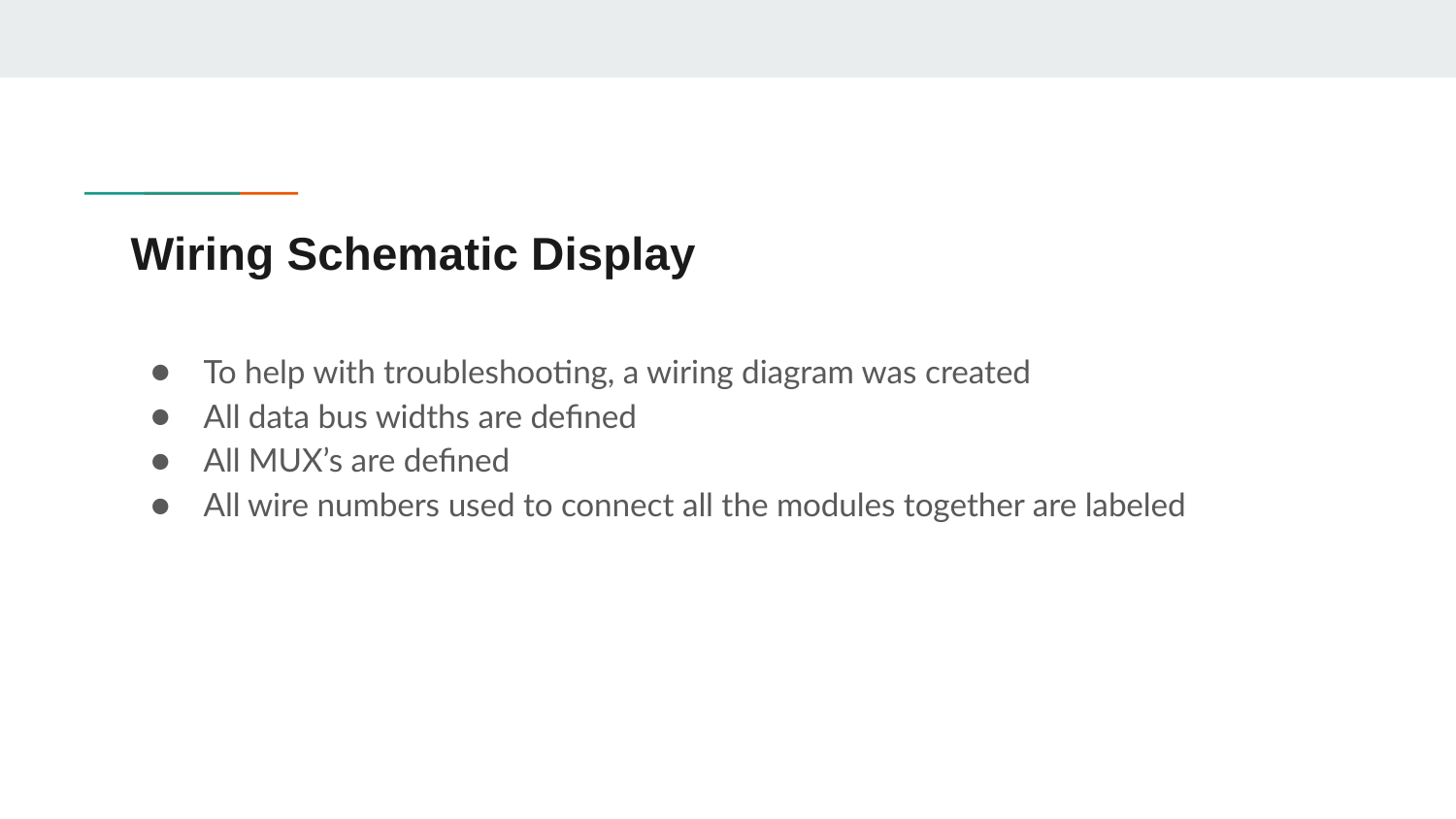

# Wiring Schematic Display

To help with troubleshooting, a wiring diagram was created
All data bus widths are defined
All MUX’s are defined
All wire numbers used to connect all the modules together are labeled